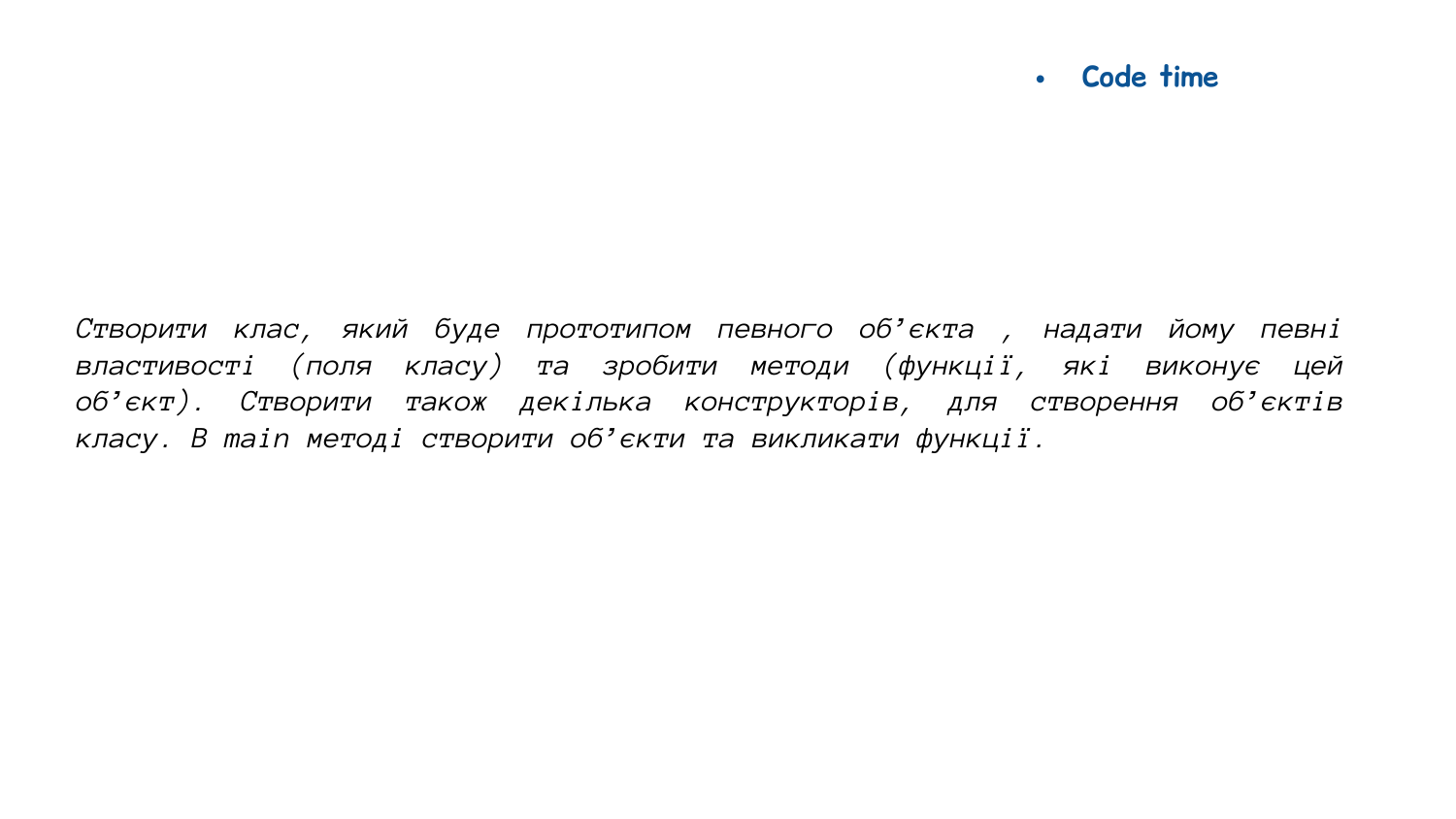

Code time
Створити клас, який буде прототипом певного об’єкта , надати йому певні властивості (поля класу) та зробити методи (функції, які виконує цей об’єкт). Створити також декілька конструкторів, для створення об’єктів класу. В main методі створити об’єкти та викликати функції.